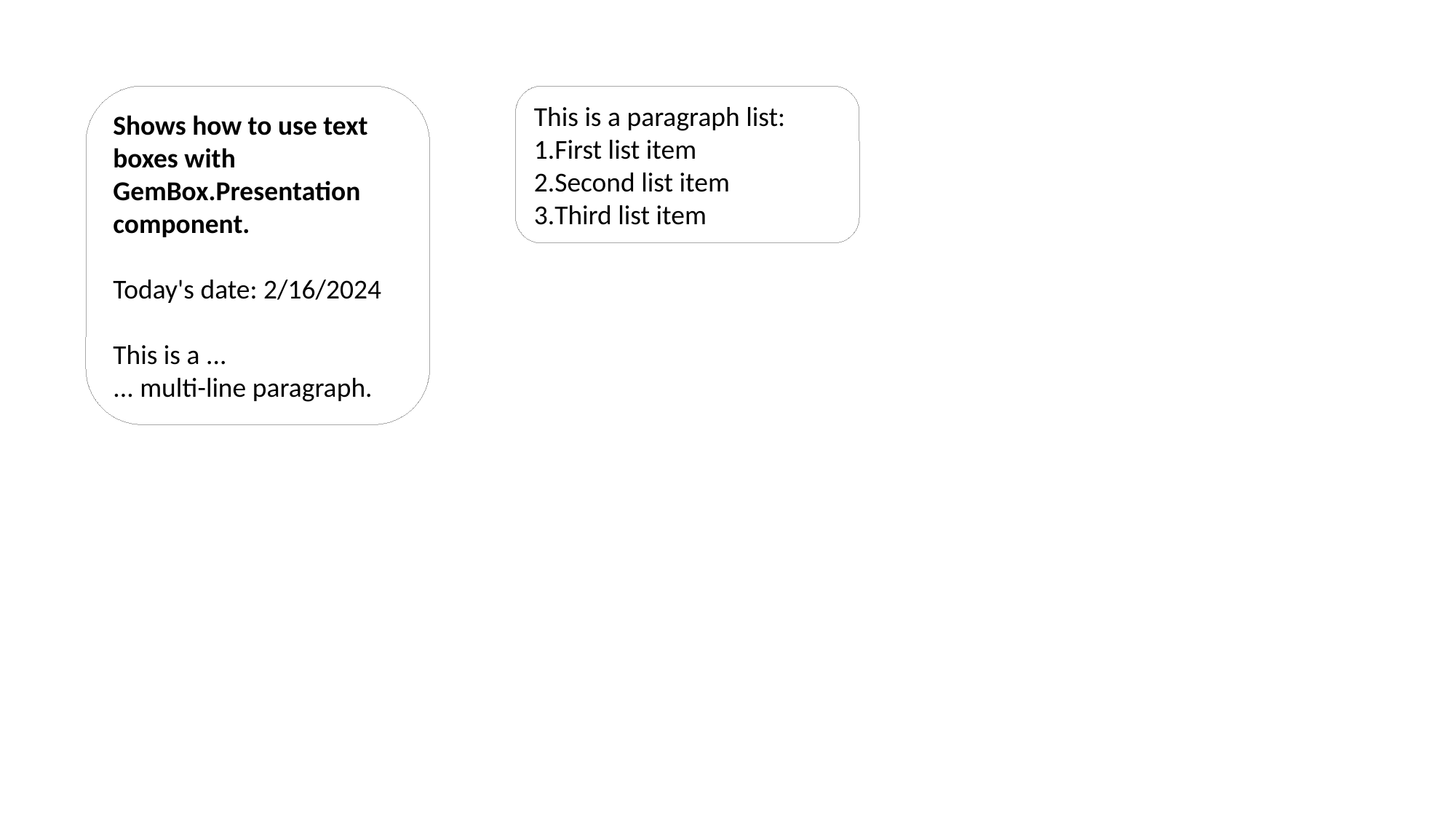

Shows how to use text boxes with GemBox.Presentation component.

Today's date: 2/16/2024

This is a ...
... multi-line paragraph.
This is a paragraph list:
First list item
Second list item
Third list item